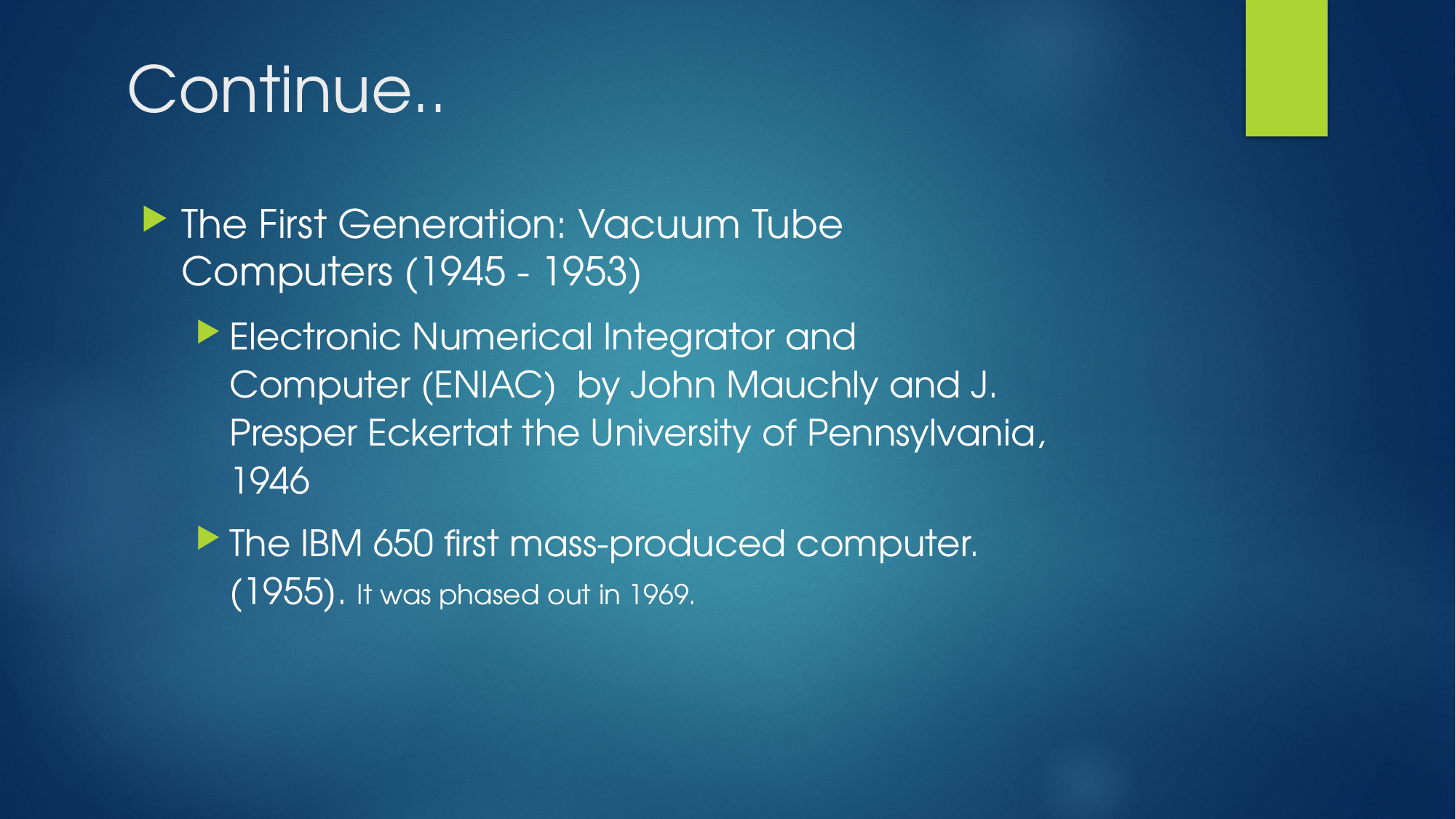

# Continue..
The First Generation: Vacuum Tube Computers (1945 - 1953)
Electronic Numerical Integrator and Computer (ENIAC)  by John Mauchly and J. Presper Eckertat the University of Pennsylvania, 1946
The IBM 650 first mass-produced computer. (1955). It was phased out in 1969.